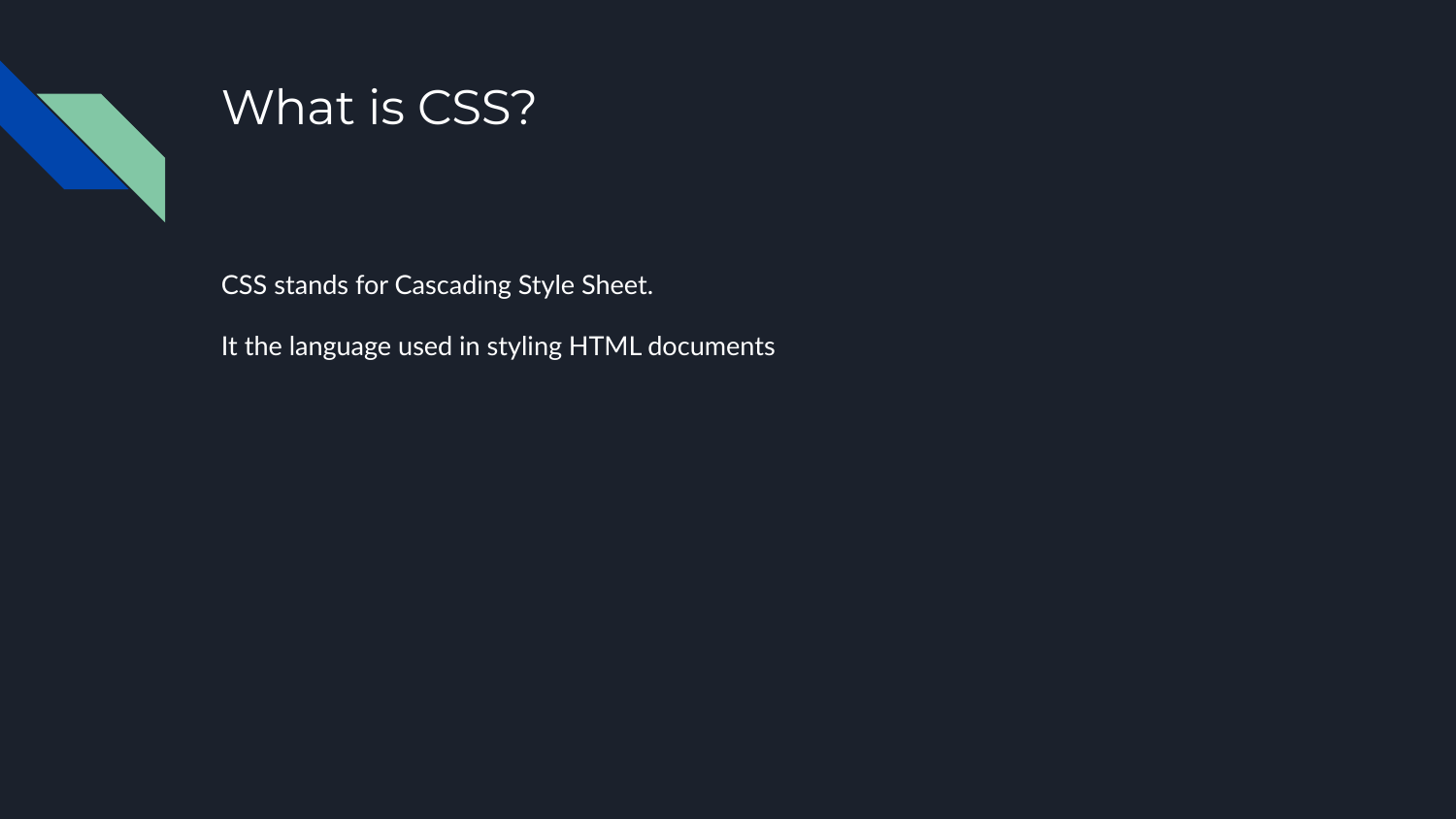

# What is CSS?
CSS stands for Cascading Style Sheet.
It the language used in styling HTML documents